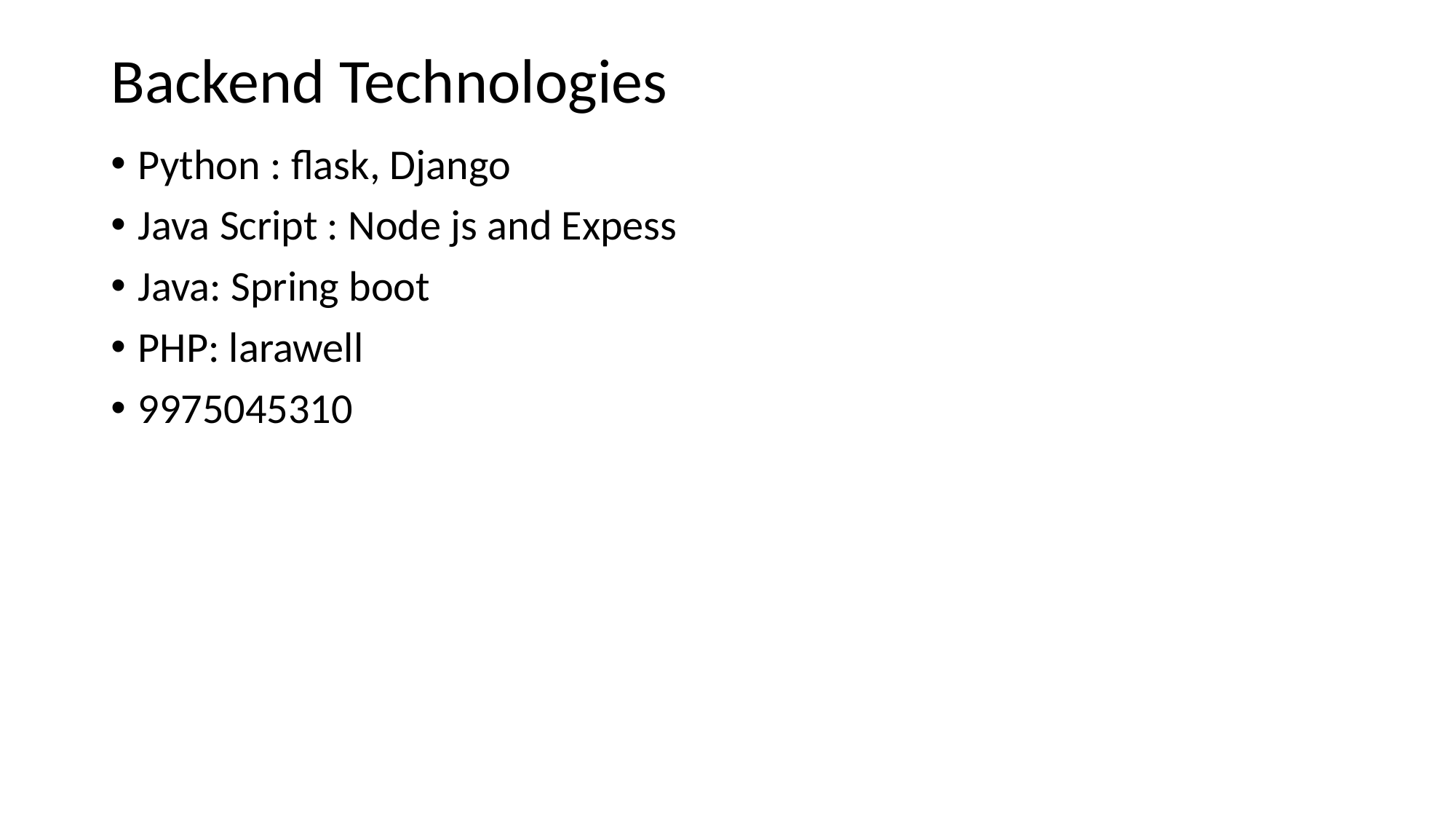

# Backend Technologies
Python : flask, Django
Java Script : Node js and Expess
Java: Spring boot
PHP: larawell
9975045310